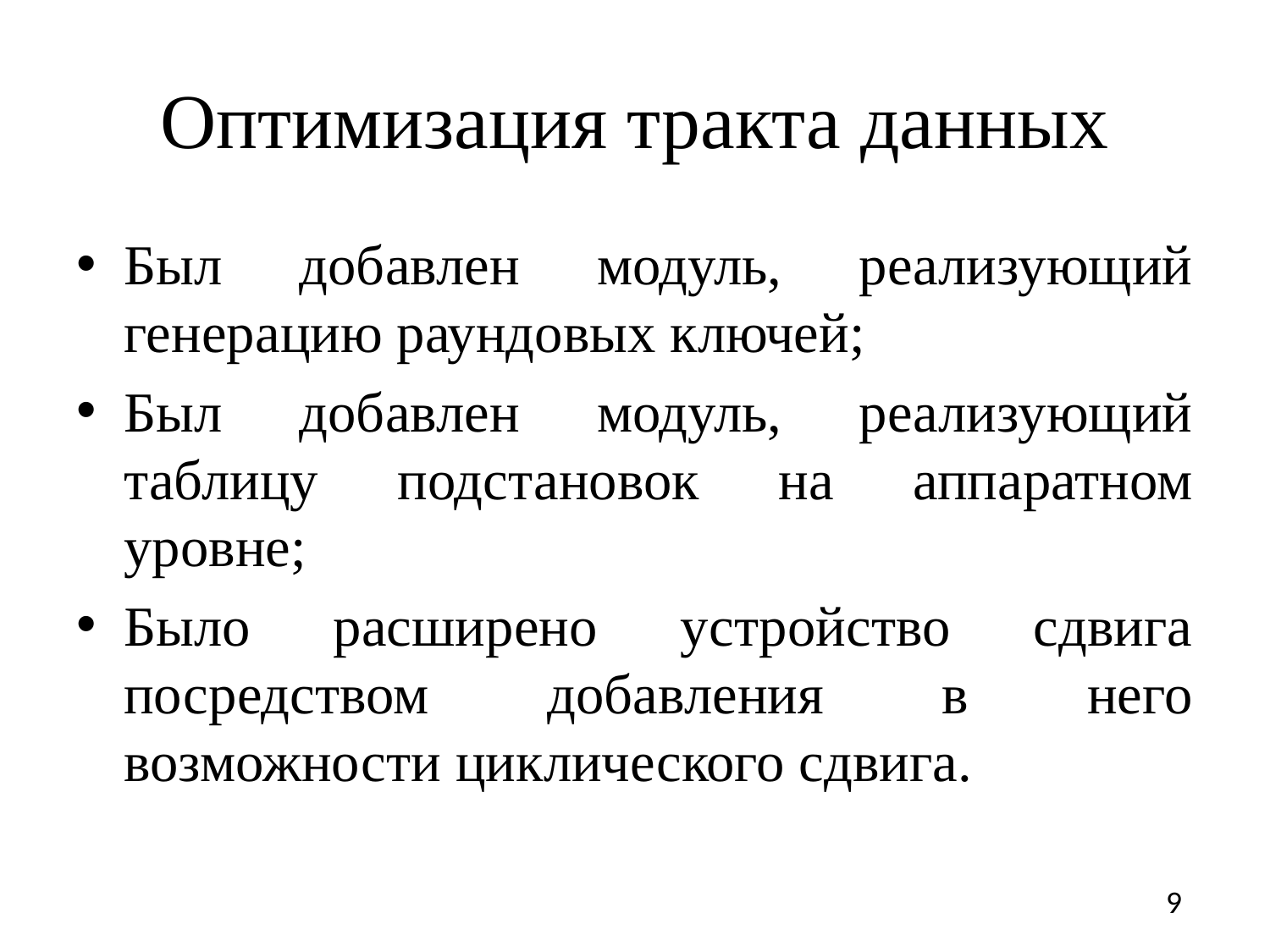

# Оптимизация тракта данных
Был добавлен модуль, реализующий генерацию раундовых ключей;
Был добавлен модуль, реализующий таблицу подстановок на аппаратном уровне;
Было расширено устройство сдвига посредством добавления в него возможности циклического сдвига.

9